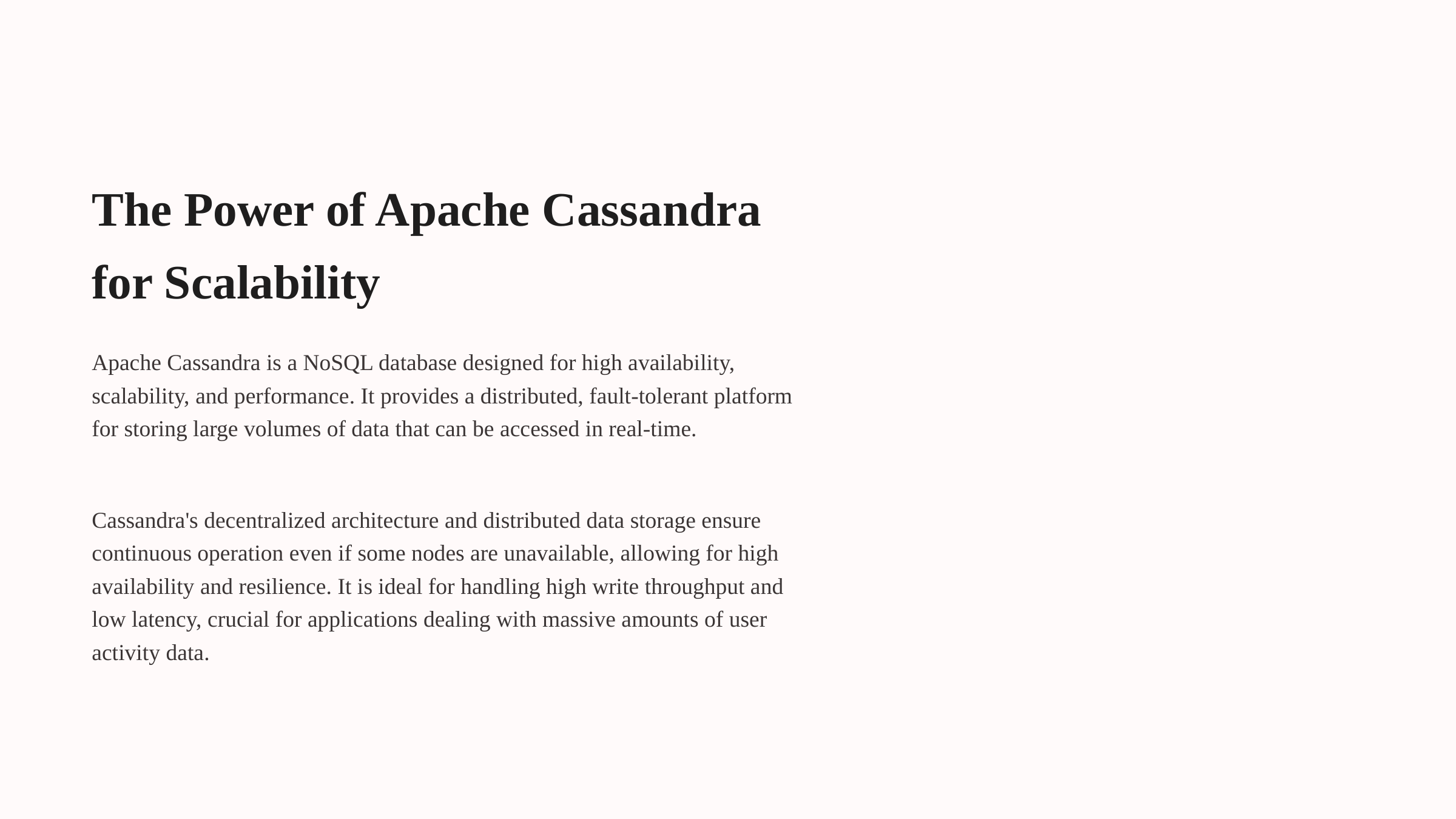

The Power of Apache Cassandra for Scalability
Apache Cassandra is a NoSQL database designed for high availability, scalability, and performance. It provides a distributed, fault-tolerant platform for storing large volumes of data that can be accessed in real-time.
Cassandra's decentralized architecture and distributed data storage ensure continuous operation even if some nodes are unavailable, allowing for high availability and resilience. It is ideal for handling high write throughput and low latency, crucial for applications dealing with massive amounts of user activity data.